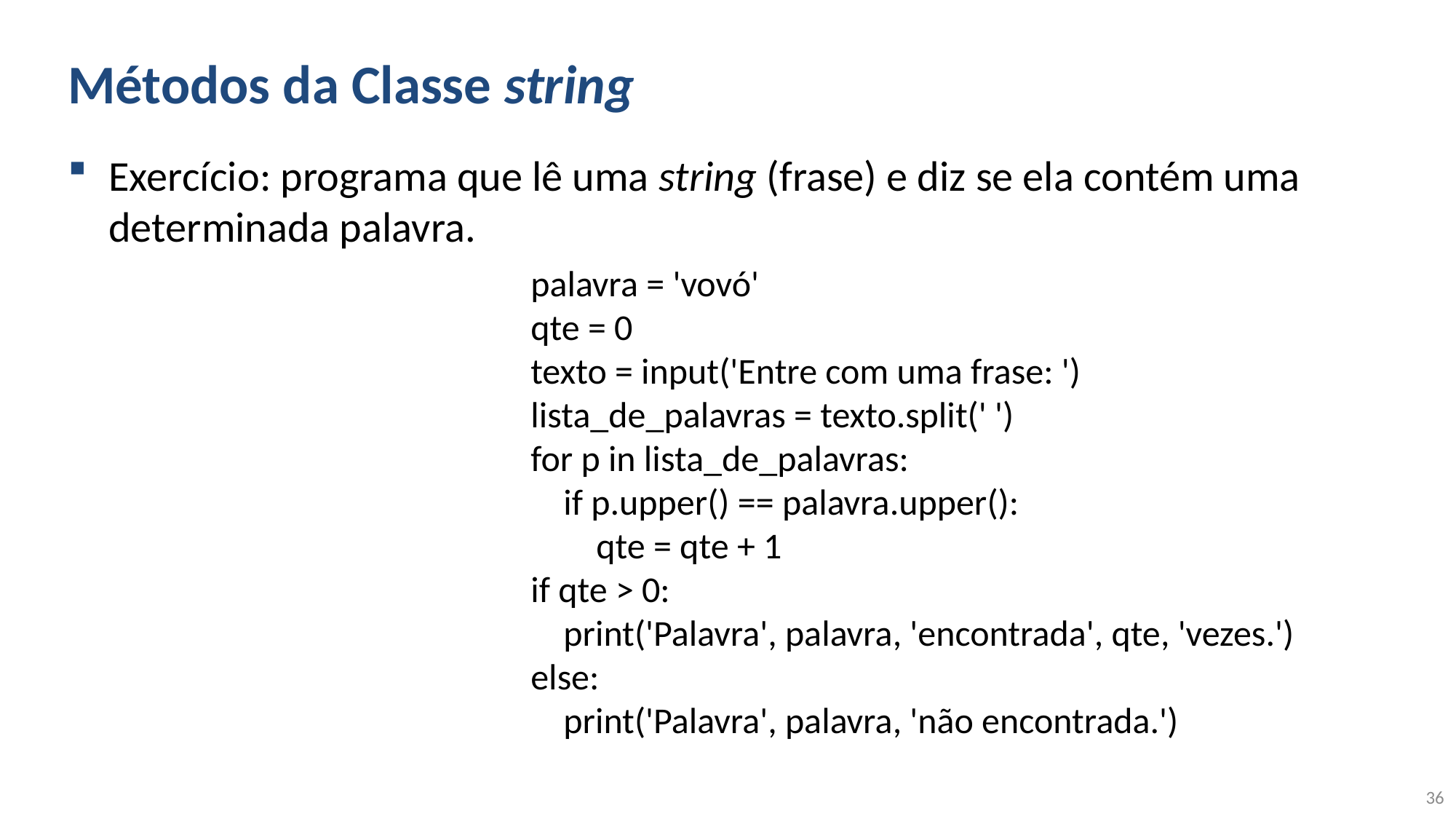

# Métodos da Classe string
Exercício: programa que lê uma string (frase) e diz se ela contém uma determinada palavra.

palavra = 'vovó'
qte = 0
texto = input('Entre com uma frase: ')
lista_de_palavras = texto.split(' ')
for p in lista_de_palavras:
    if p.upper() == palavra.upper():
        qte = qte + 1
if qte > 0:
    print('Palavra', palavra, 'encontrada', qte, 'vezes.')
else:
    print('Palavra', palavra, 'não encontrada.')
36